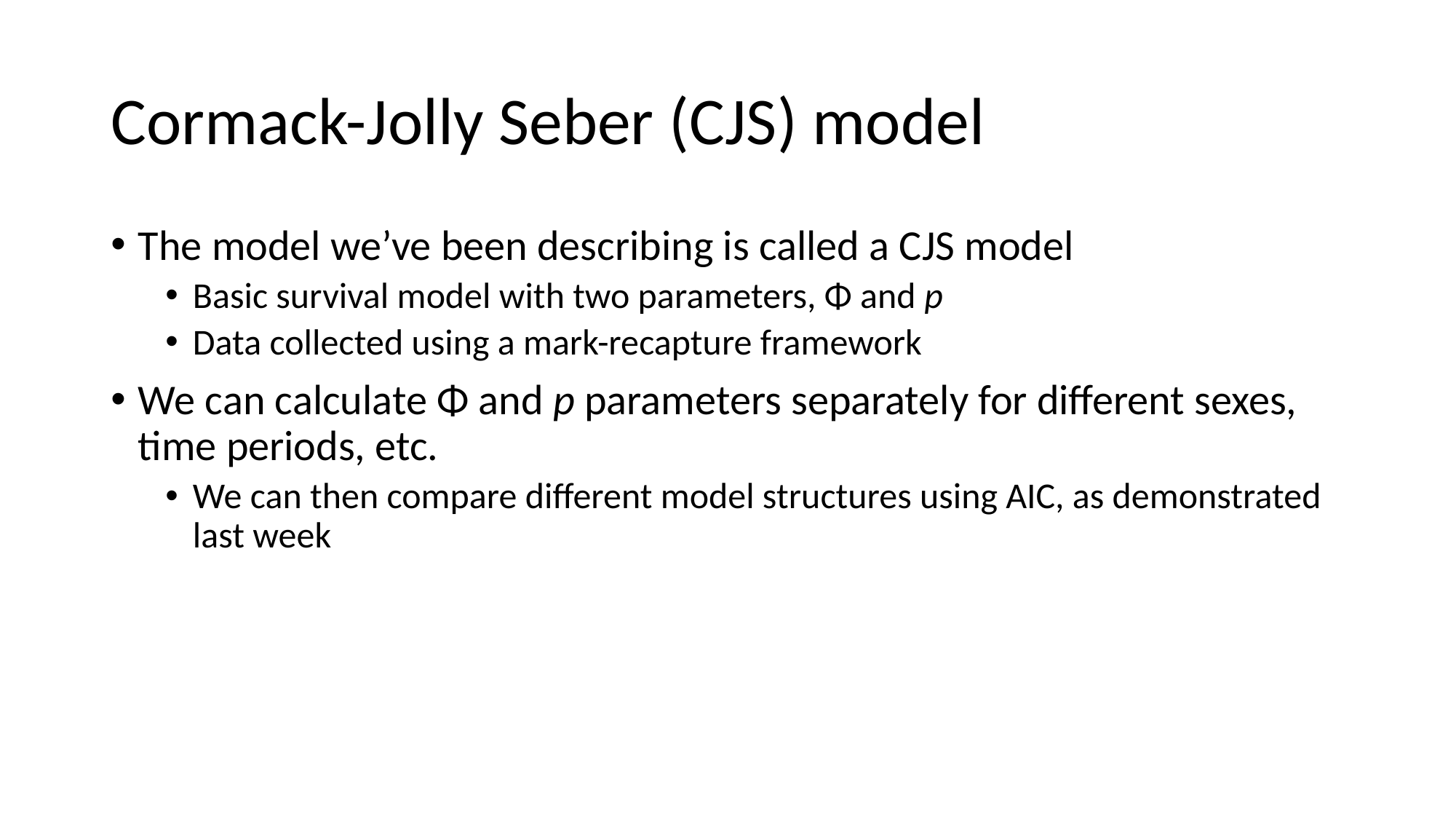

# Cormack-Jolly Seber (CJS) model
The model we’ve been describing is called a CJS model
Basic survival model with two parameters, Φ and p
Data collected using a mark-recapture framework
We can calculate Φ and p parameters separately for different sexes, time periods, etc.
We can then compare different model structures using AIC, as demonstrated last week